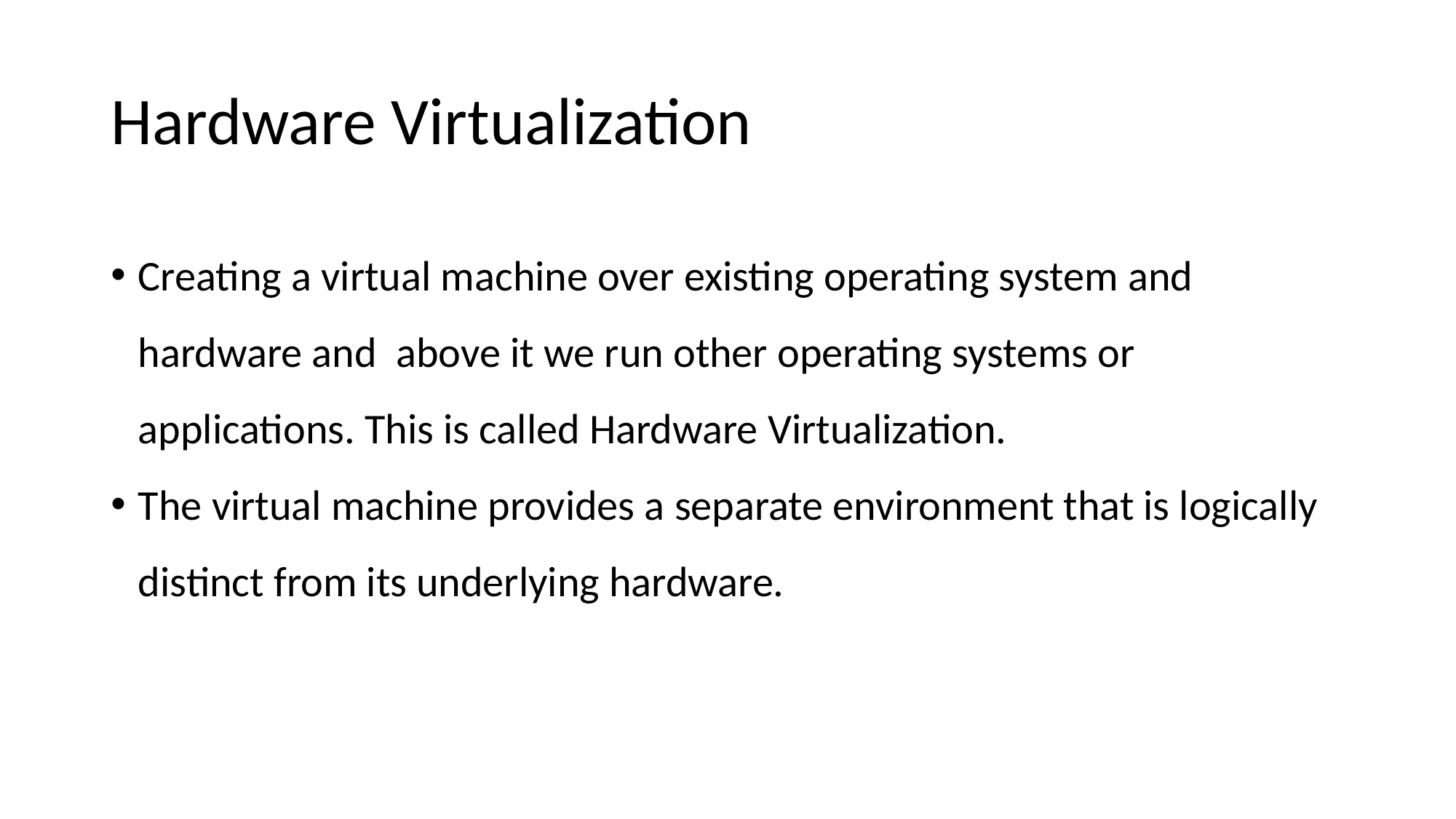

# Hardware Virtualization
Creating a virtual machine over existing operating system and hardware and  above it we run other operating systems or applications. This is called Hardware Virtualization.
The virtual machine provides a separate environment that is logically distinct from its underlying hardware.